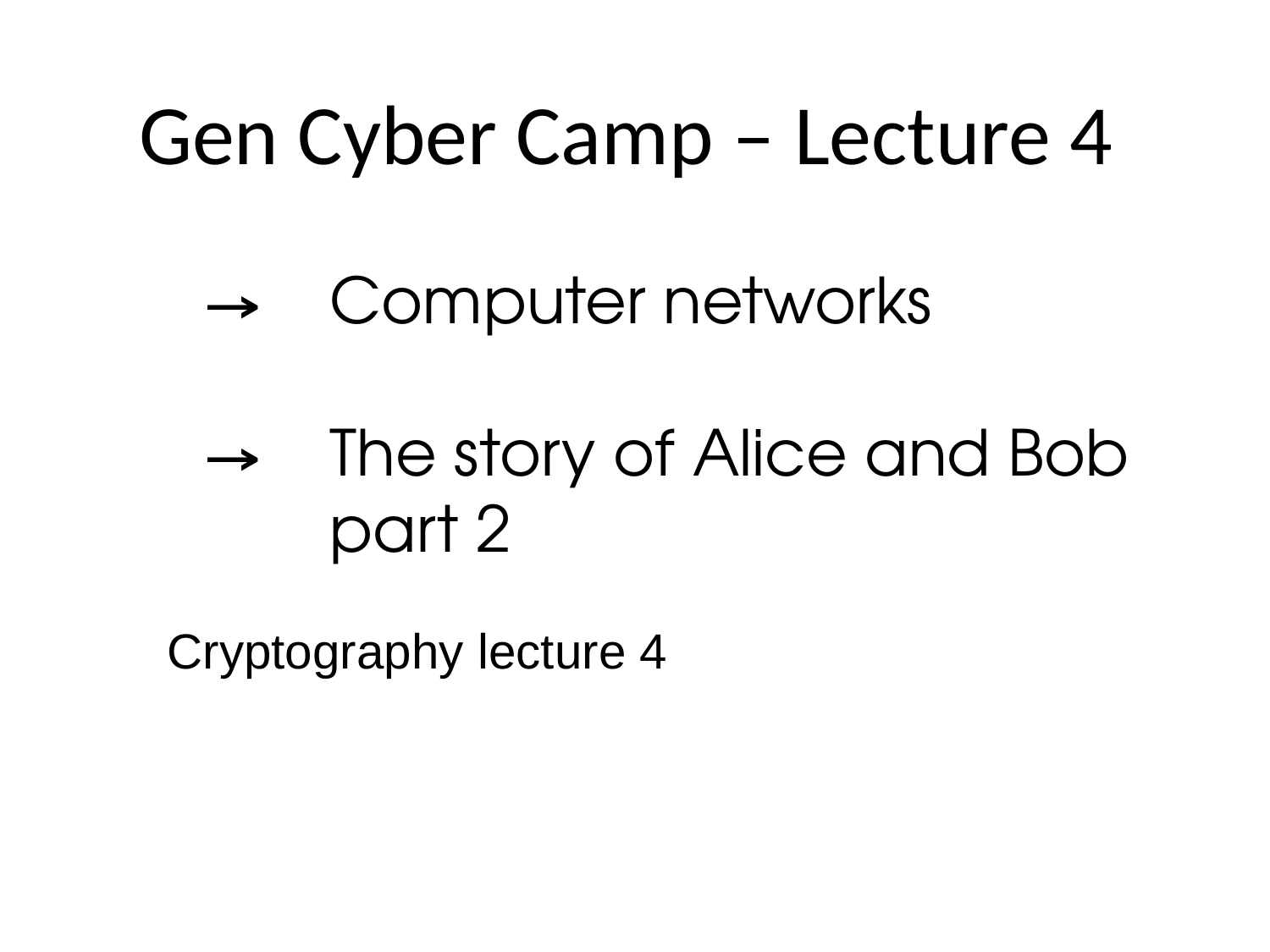

Gen Cyber Camp – Lecture 4
→	Computer networks

→	The story of Alice and Bob
	part 2
Cryptography lecture 4